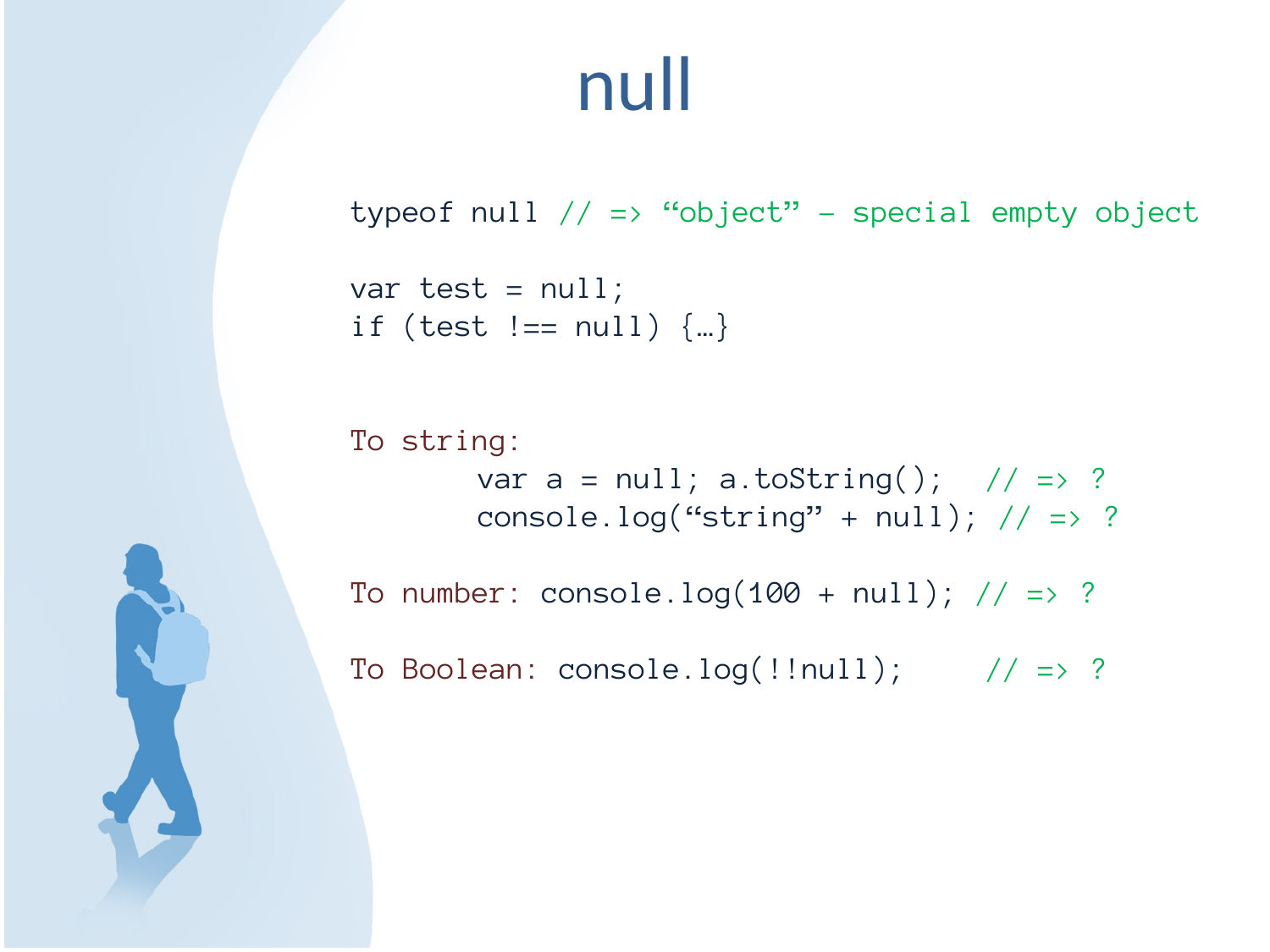

# null
typeof null // => “object” – special empty object

var test = null;
if (test !== null) {…}

To string:
	var a = null; a.toString(); 	// => ?
	console.log(“string” + null); // => ?

To number: console.log(100 + null); // => ?

To Boolean: console.log(!!null); 	// => ?